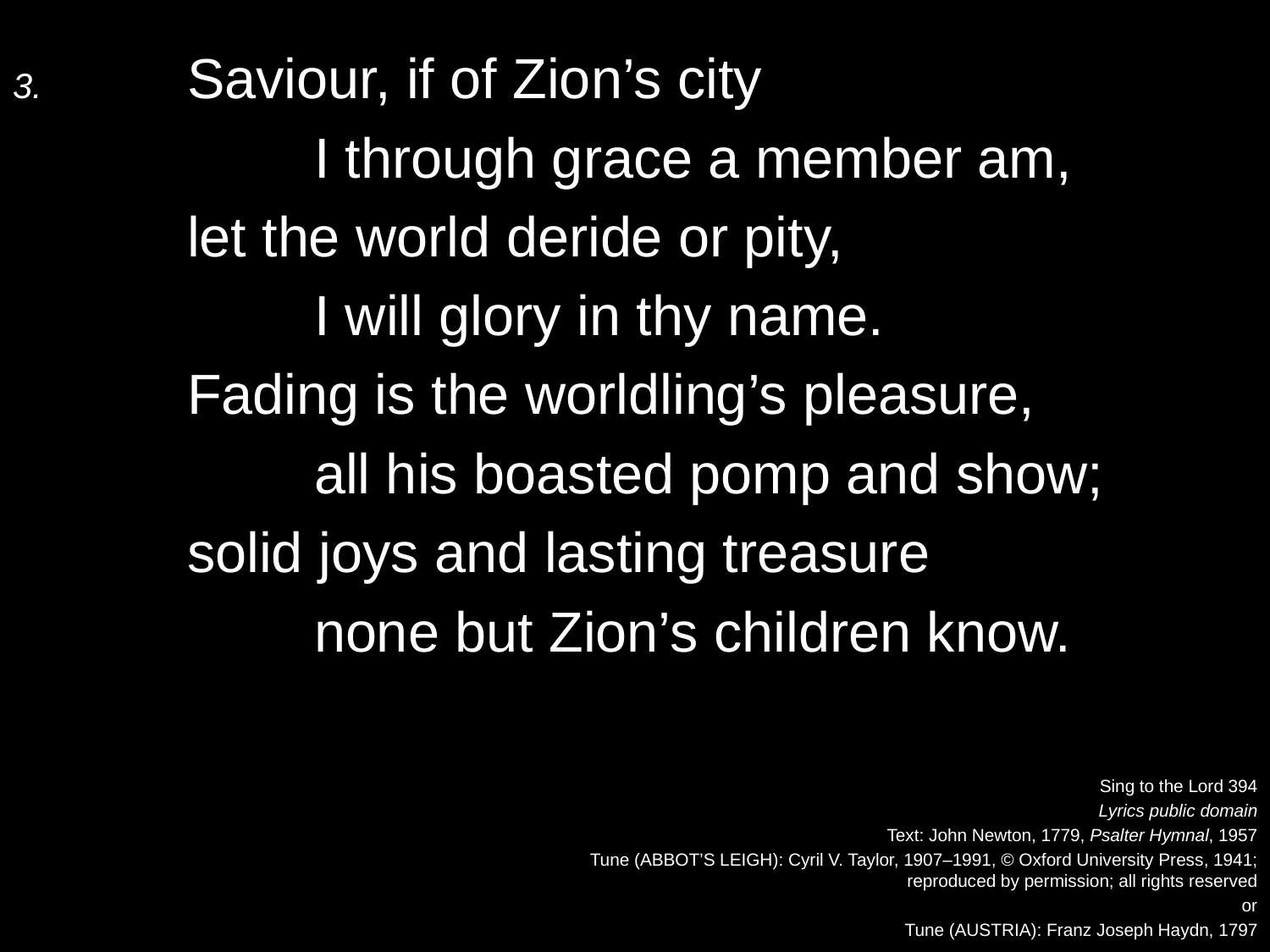

3.	Saviour, if of Zion’s city
		I through grace a member am,
	let the world deride or pity,
		I will glory in thy name.
	Fading is the worldling’s pleasure,
		all his boasted pomp and show;
	solid joys and lasting treasure
		none but Zion’s children know.
Sing to the Lord 394
Lyrics public domain
Text: John Newton, 1779, Psalter Hymnal, 1957
Tune (ABBOT’S LEIGH): Cyril V. Taylor, 1907–1991, © Oxford University Press, 1941;
reproduced by permission; all rights reserved
or
Tune (AUSTRIA): Franz Joseph Haydn, 1797